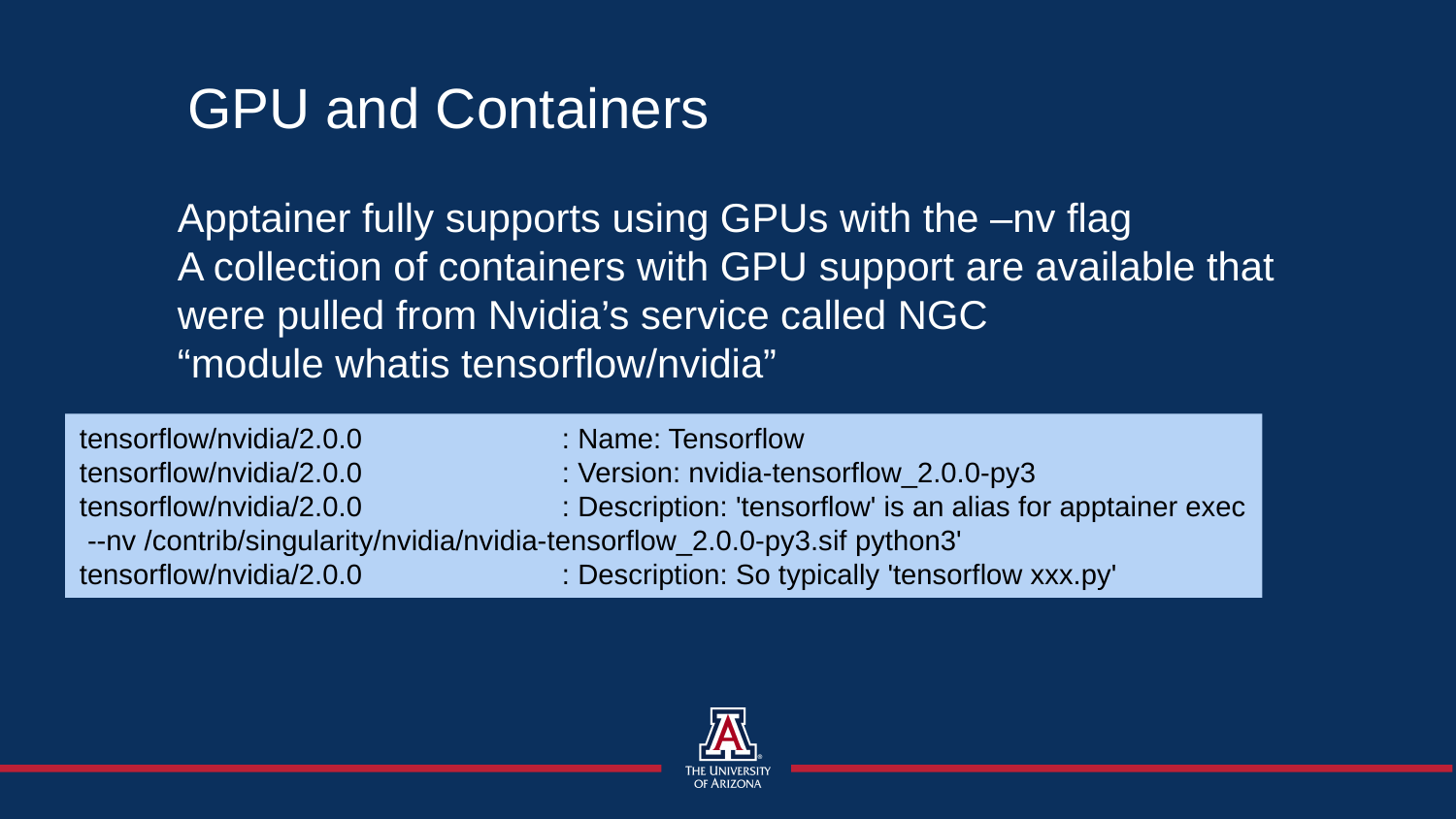

GPU and Containers
Apptainer fully supports using GPUs with the –nv flag
A collection of containers with GPU support are available that were pulled from Nvidia’s service called NGC
“module whatis tensorflow/nvidia”
#
tensorflow/nvidia/2.0.0                         : Name: Tensorflow
tensorflow/nvidia/2.0.0                         : Version: nvidia-tensorflow_2.0.0-py3
tensorflow/nvidia/2.0.0                         : Description: 'tensorflow' is an alias for apptainer exec
 --nv /contrib/singularity/nvidia/nvidia-tensorflow_2.0.0-py3.sif python3'
tensorflow/nvidia/2.0.0                         : Description: So typically 'tensorflow xxx.py'